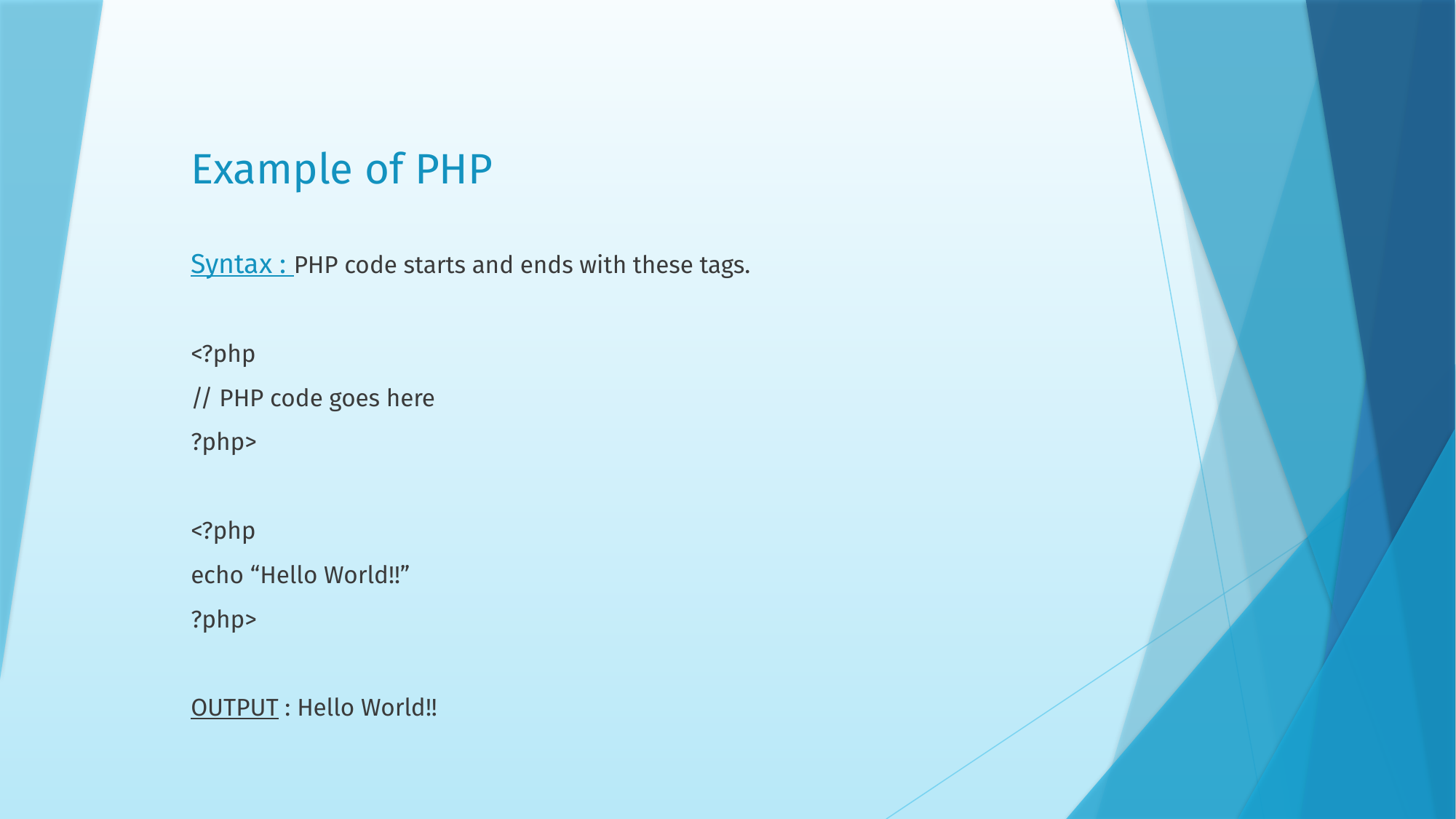

# Example of PHP
Syntax : PHP code starts and ends with these tags.

<?php
// PHP code goes here
?php>

<?php
echo “Hello World!!”
?php>

OUTPUT : Hello World!!